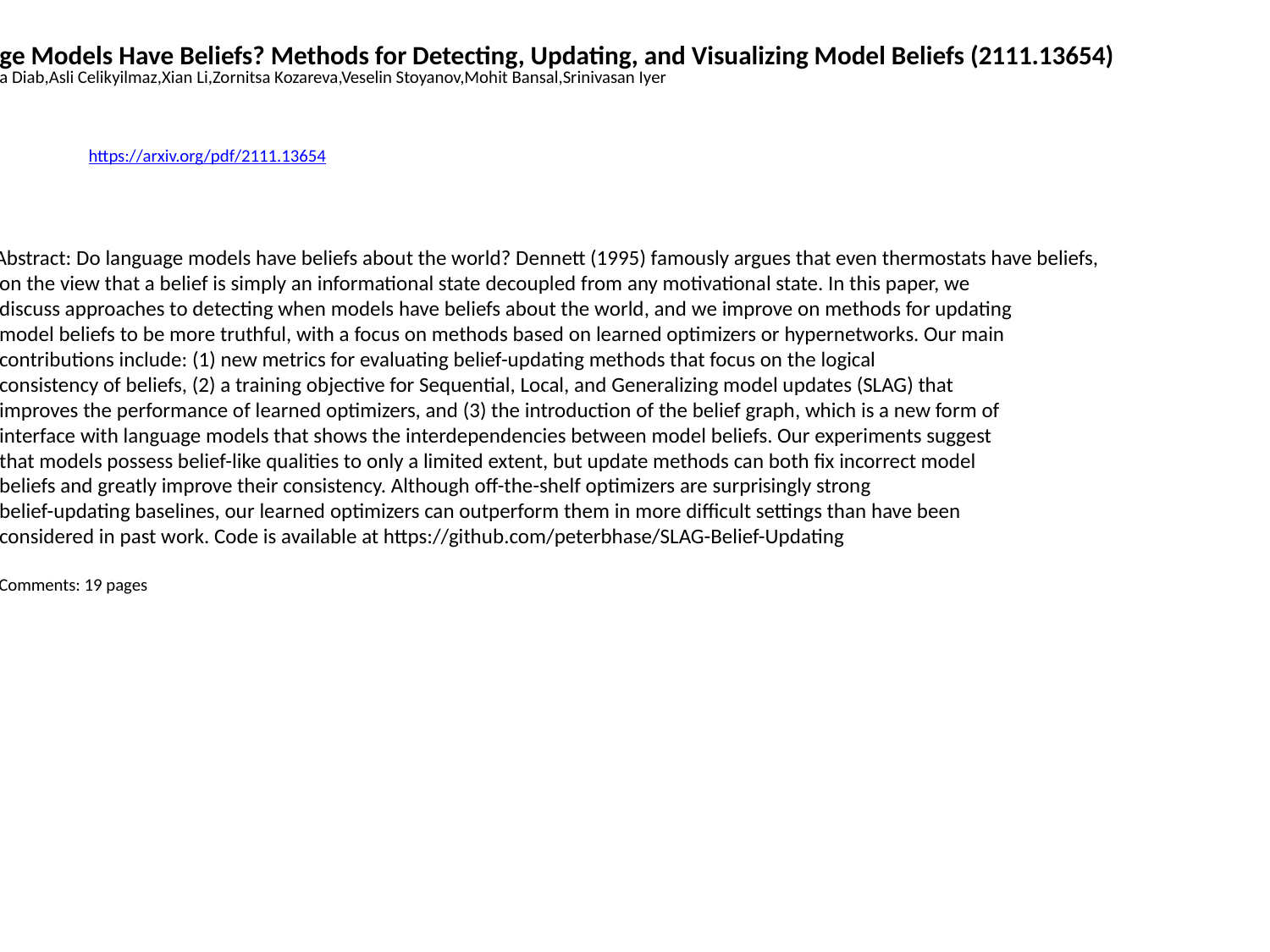

Do Language Models Have Beliefs? Methods for Detecting, Updating, and Visualizing Model Beliefs (2111.13654)
Peter Hase,Mona Diab,Asli Celikyilmaz,Xian Li,Zornitsa Kozareva,Veselin Stoyanov,Mohit Bansal,Srinivasan Iyer

https://arxiv.org/pdf/2111.13654

Abstract: Do language models have beliefs about the world? Dennett (1995) famously argues that even thermostats have beliefs,
 on the view that a belief is simply an informational state decoupled from any motivational state. In this paper, we
 discuss approaches to detecting when models have beliefs about the world, and we improve on methods for updating
 model beliefs to be more truthful, with a focus on methods based on learned optimizers or hypernetworks. Our main
 contributions include: (1) new metrics for evaluating belief-updating methods that focus on the logical
 consistency of beliefs, (2) a training objective for Sequential, Local, and Generalizing model updates (SLAG) that
 improves the performance of learned optimizers, and (3) the introduction of the belief graph, which is a new form of
 interface with language models that shows the interdependencies between model beliefs. Our experiments suggest
 that models possess belief-like qualities to only a limited extent, but update methods can both fix incorrect model
 beliefs and greatly improve their consistency. Although off-the-shelf optimizers are surprisingly strong
 belief-updating baselines, our learned optimizers can outperform them in more difficult settings than have been
 considered in past work. Code is available at https://github.com/peterbhase/SLAG-Belief-Updating
 Comments: 19 pages